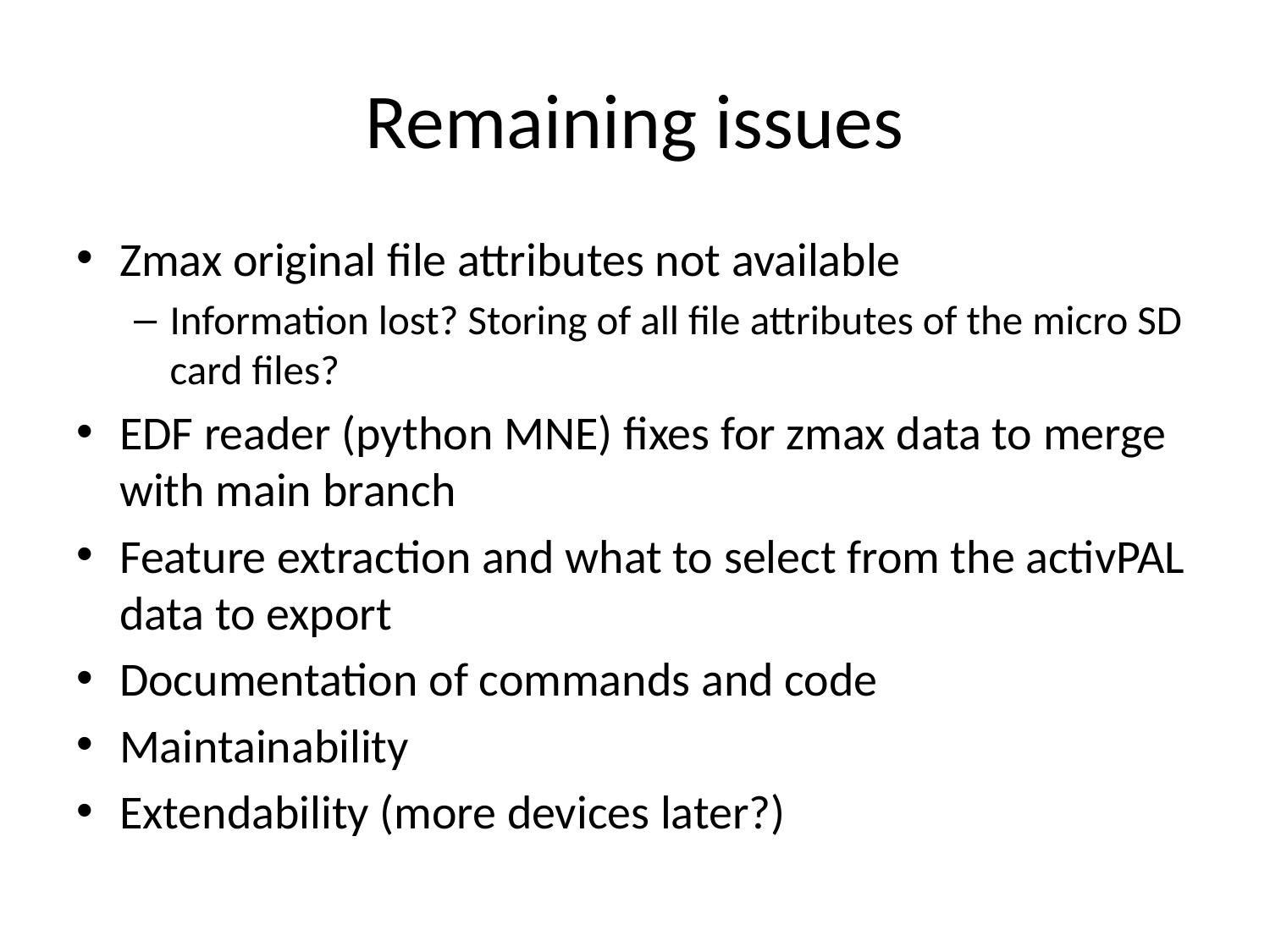

# Remaining issues
Zmax original file attributes not available
Information lost? Storing of all file attributes of the micro SD card files?
EDF reader (python MNE) fixes for zmax data to merge with main branch
Feature extraction and what to select from the activPAL data to export
Documentation of commands and code
Maintainability
Extendability (more devices later?)